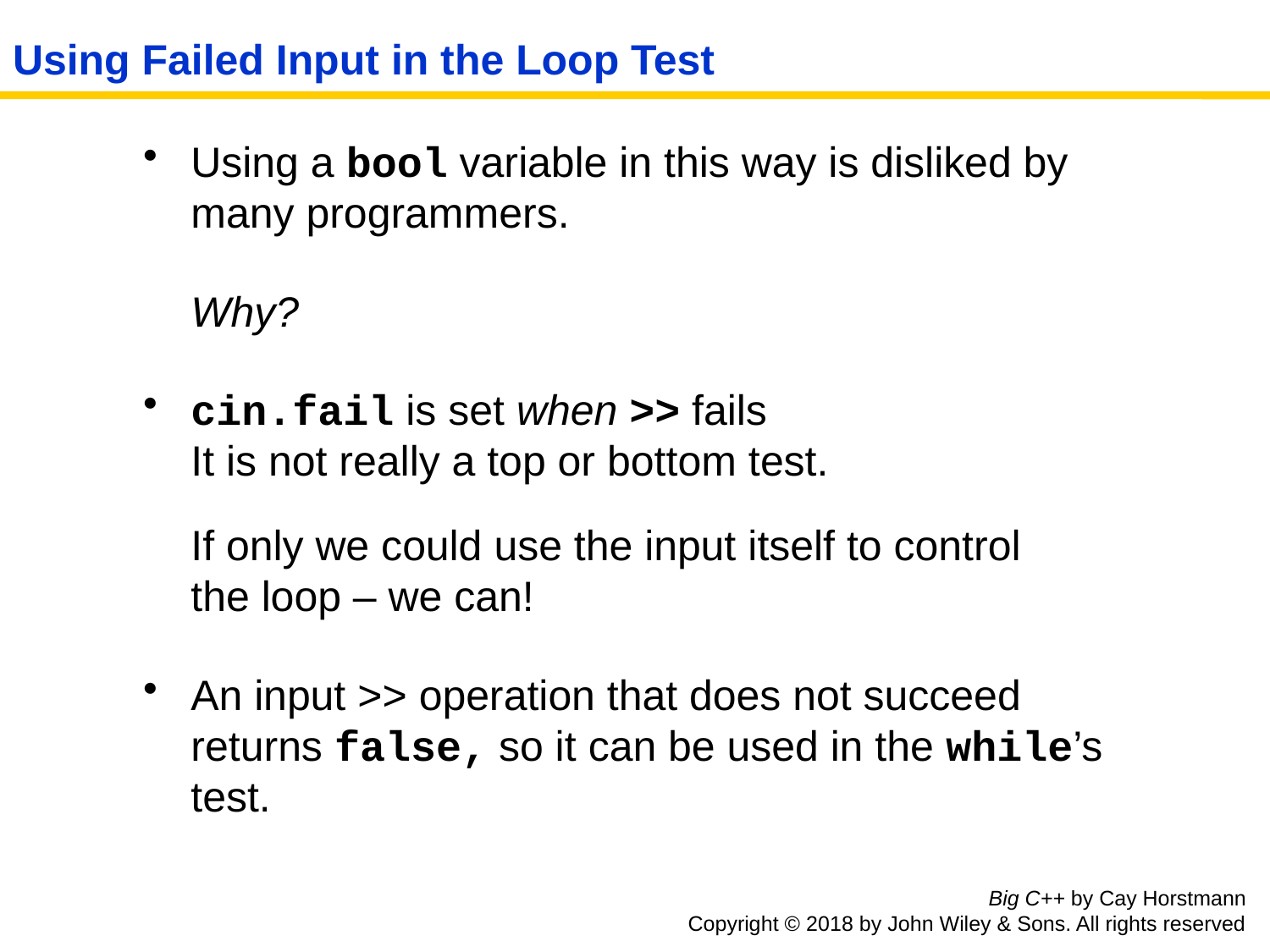

# Using Failed Input in the Loop Test
Using a bool variable in this way is disliked by many programmers.

	Why?

cin.fail is set when >> fails
It is not really a top or bottom test.
If only we could use the input itself to control
the loop – we can!

An input >> operation that does not succeed returns false, so it can be used in the while’s test.
Big C++ by Cay Horstmann
Copyright © 2018 by John Wiley & Sons. All rights reserved